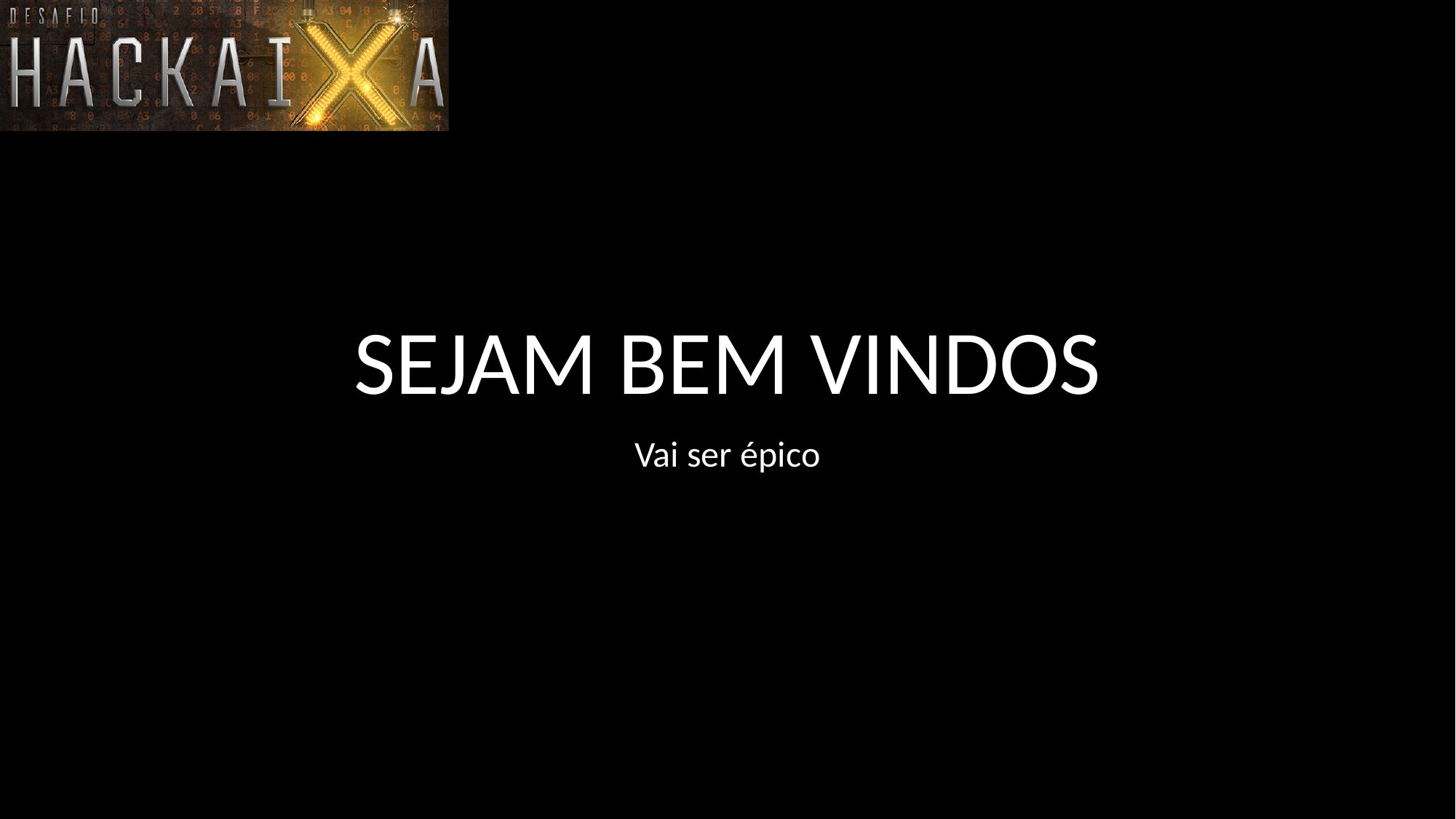

# SEJAM BEM VINDOS
Vai ser épico